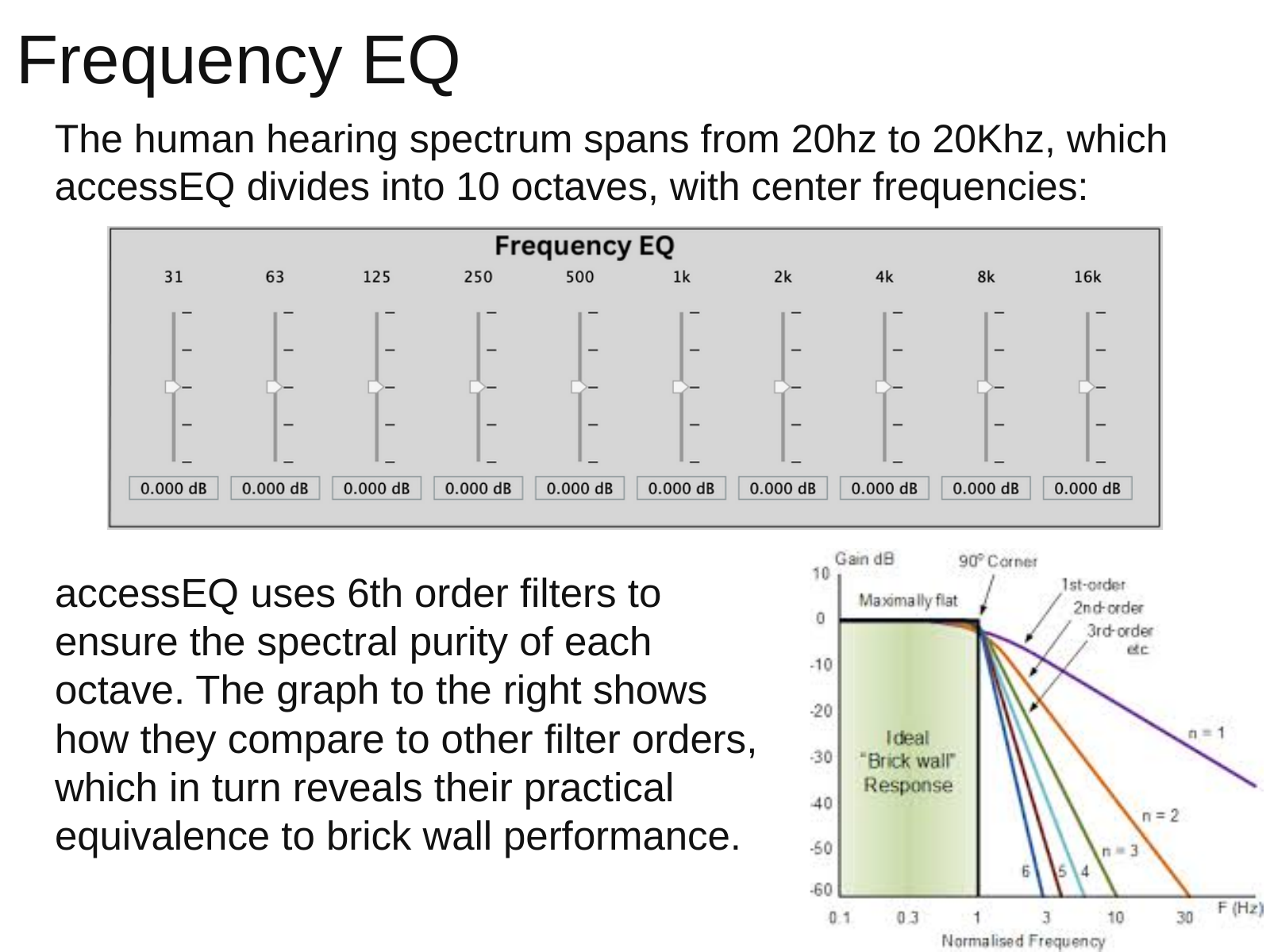

Frequency EQ
The human hearing spectrum spans from 20hz to 20Khz, which accessEQ divides into 10 octaves, with center frequencies:

accessEQ uses 6th order filters to ensure the spectral purity of each octave. The graph to the right shows how they compare to other filter orders, which in turn reveals their practical equivalence to brick wall performance.